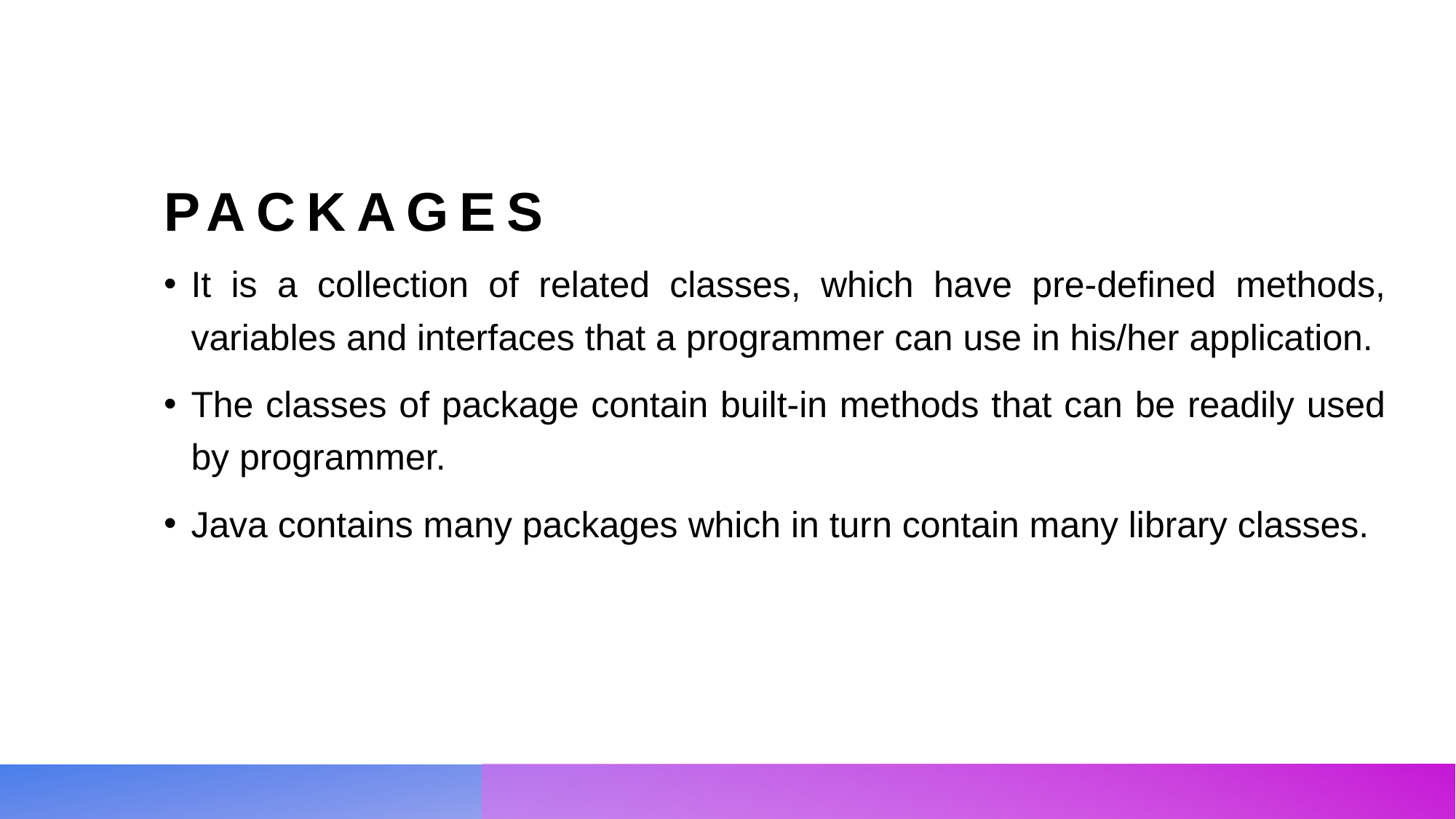

# Packages
It is a collection of related classes, which have pre-defined methods, variables and interfaces that a programmer can use in his/her application.
The classes of package contain built-in methods that can be readily used by programmer.
Java contains many packages which in turn contain many library classes.